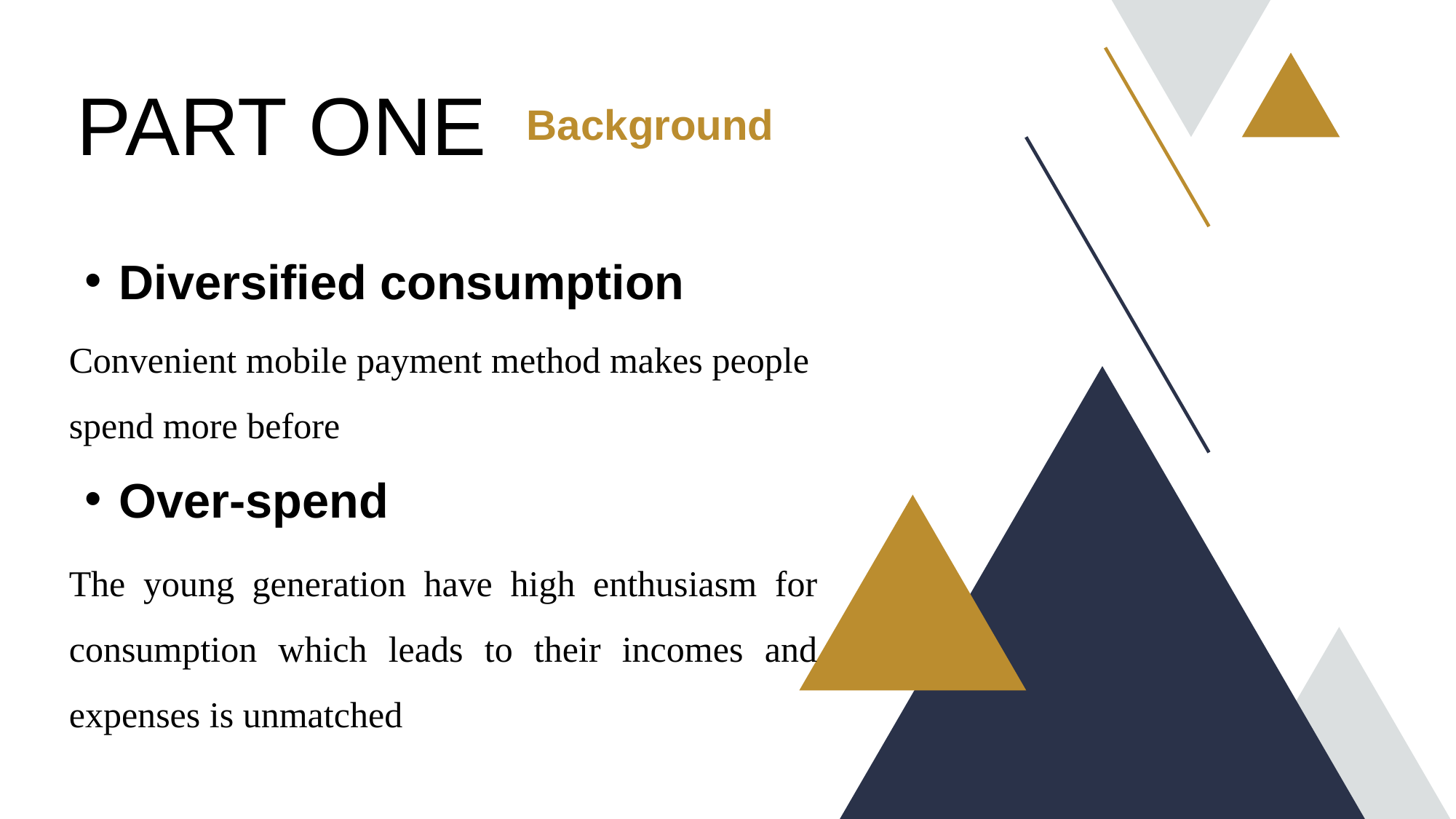

PART ONE
Background
Diversified consumption

Over-spend

Convenient mobile payment method makes people spend more before

The young generation have high enthusiasm for consumption which leads to their incomes and expenses is unmatched